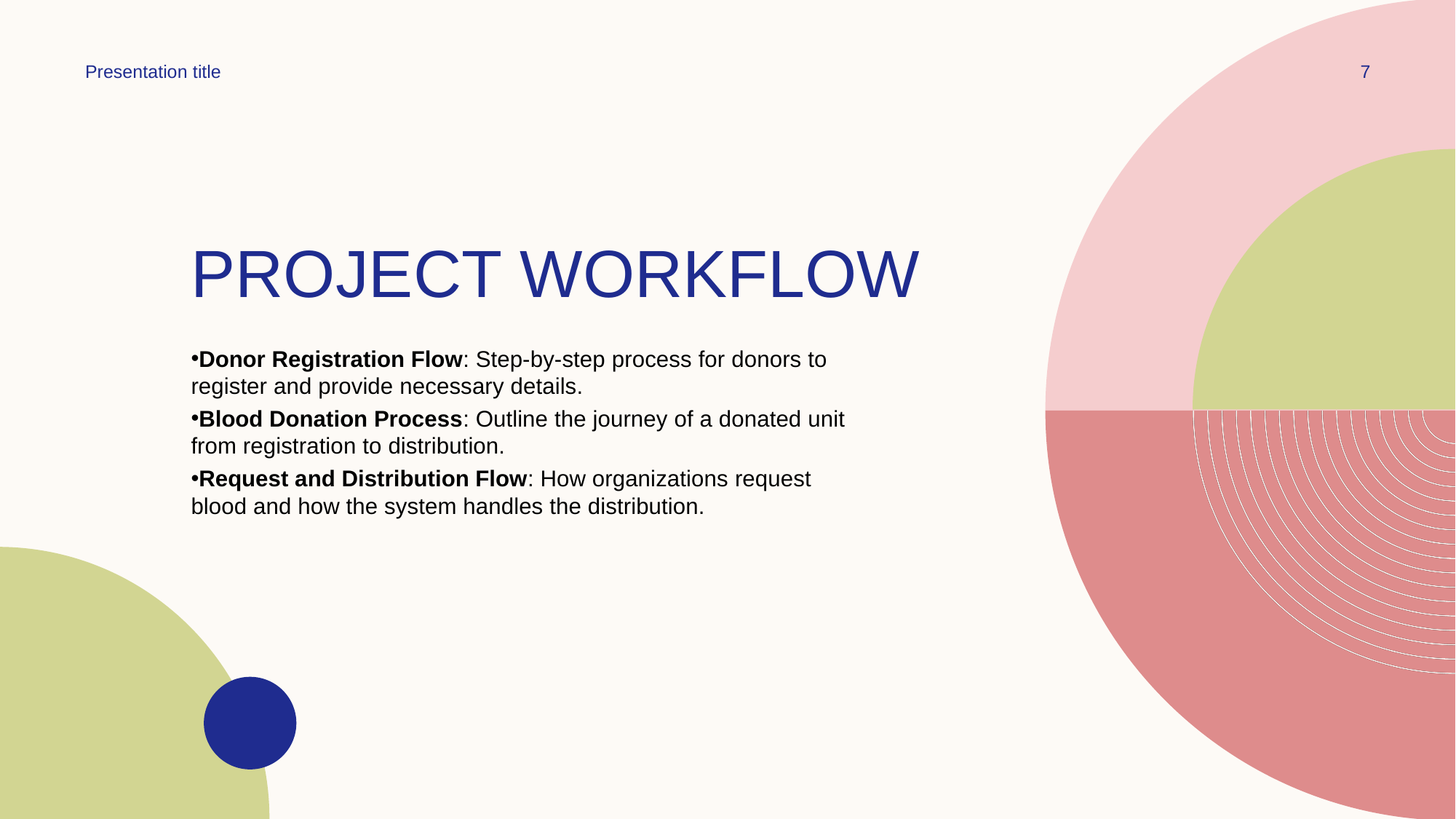

Presentation title
7
# Project Workflow
Donor Registration Flow: Step-by-step process for donors to register and provide necessary details.
Blood Donation Process: Outline the journey of a donated unit from registration to distribution.
Request and Distribution Flow: How organizations request blood and how the system handles the distribution.